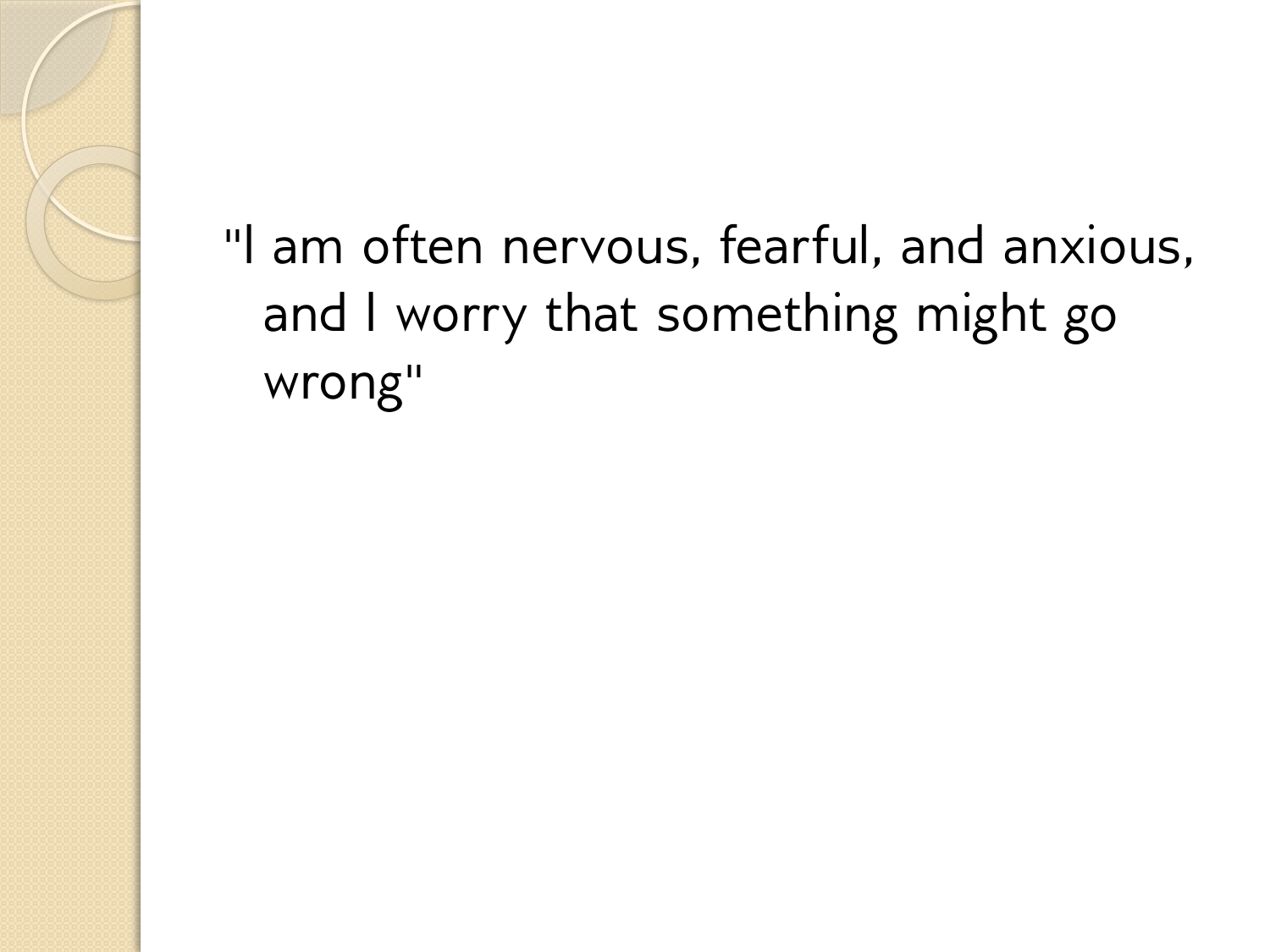

#
"I am often nervous, fearful, and anxious, and I worry that something might go wrong"